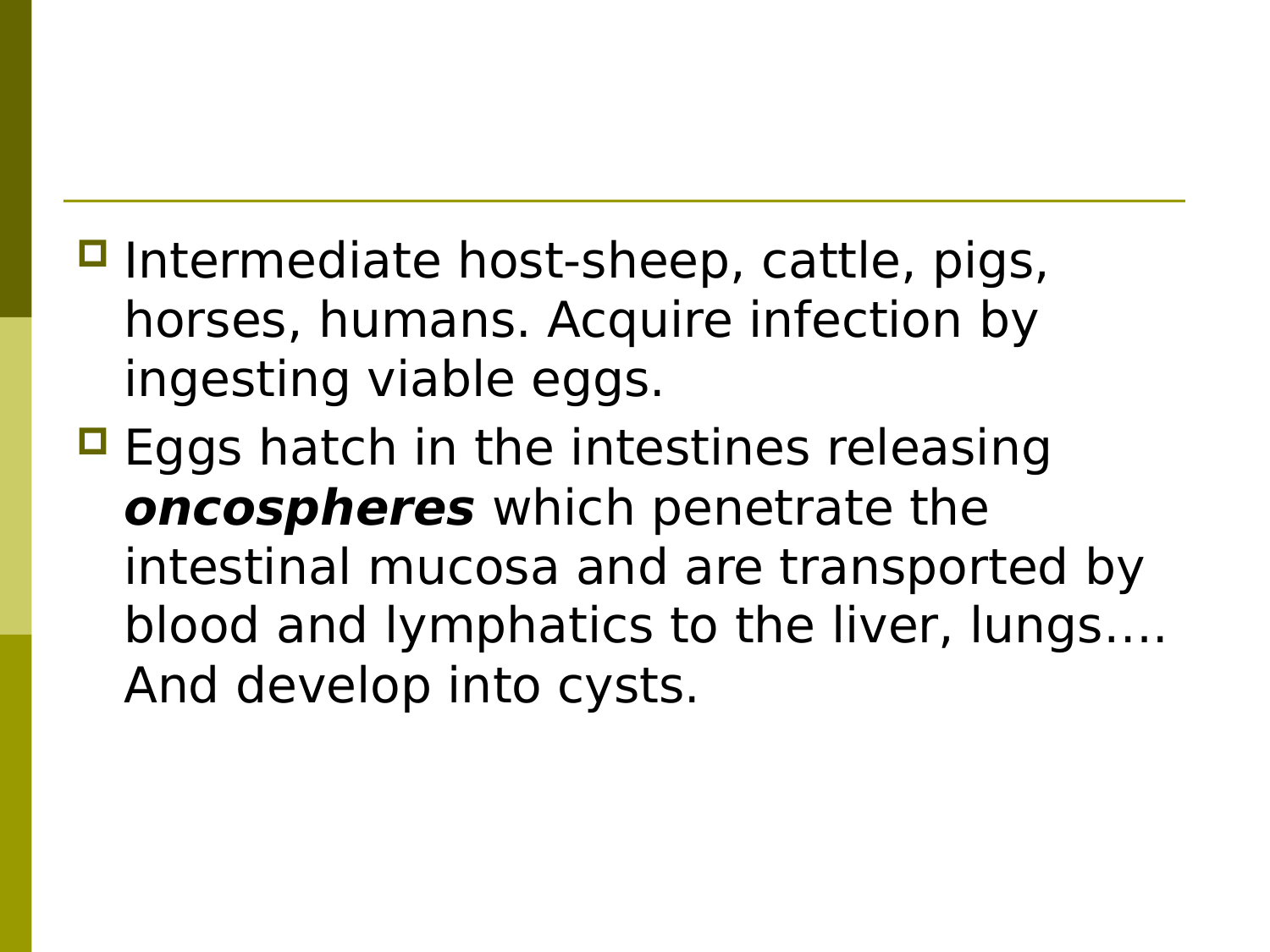

#
Intermediate host-sheep, cattle, pigs, horses, humans. Acquire infection by ingesting viable eggs.
Eggs hatch in the intestines releasing oncospheres which penetrate the intestinal mucosa and are transported by blood and lymphatics to the liver, lungs…. And develop into cysts.